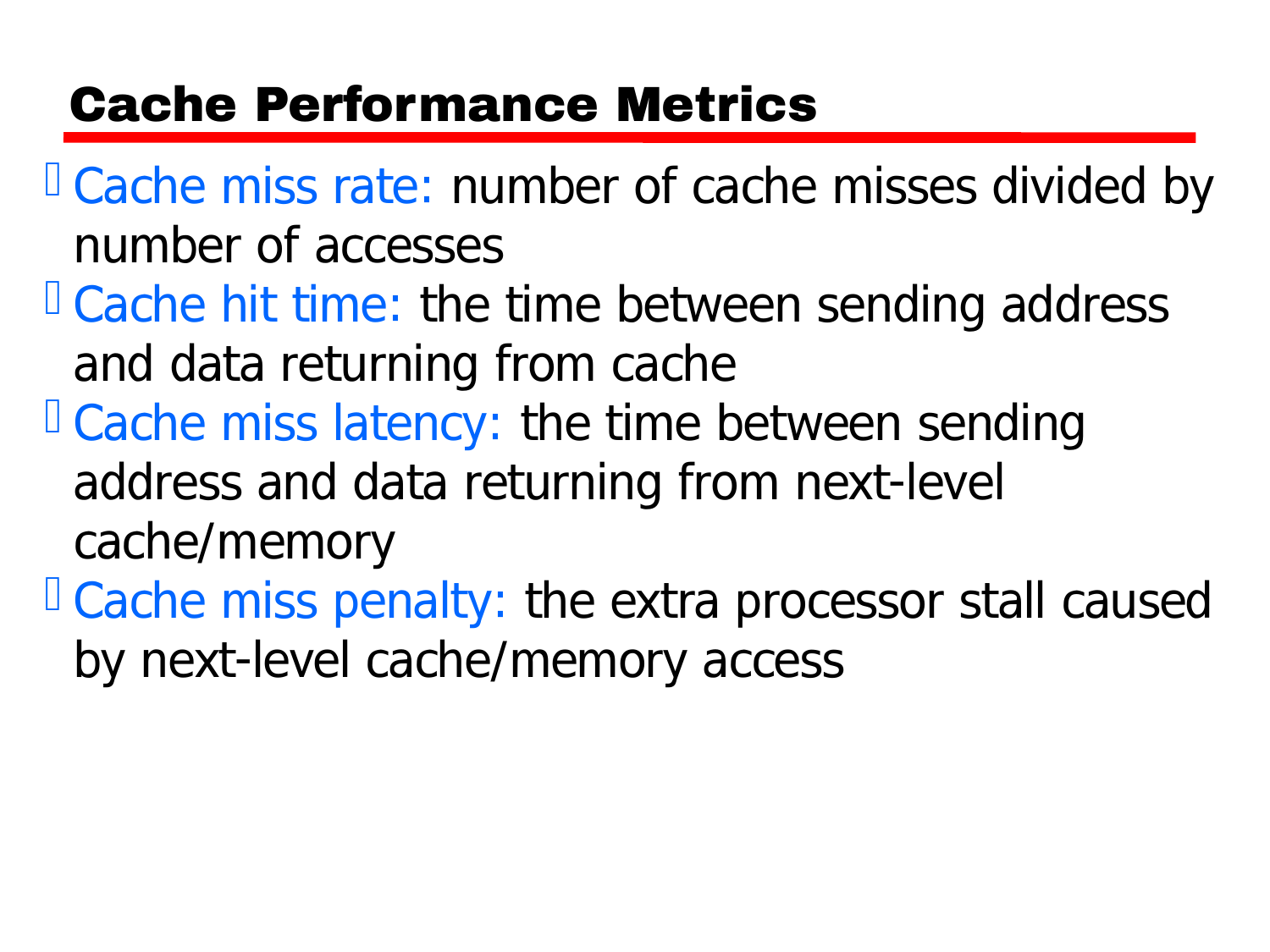

Cache Performance Metrics
Cache miss rate: number of cache misses divided by number of accesses
Cache hit time: the time between sending address and data returning from cache
Cache miss latency: the time between sending address and data returning from next-level cache/memory
Cache miss penalty: the extra processor stall caused by next-level cache/memory access